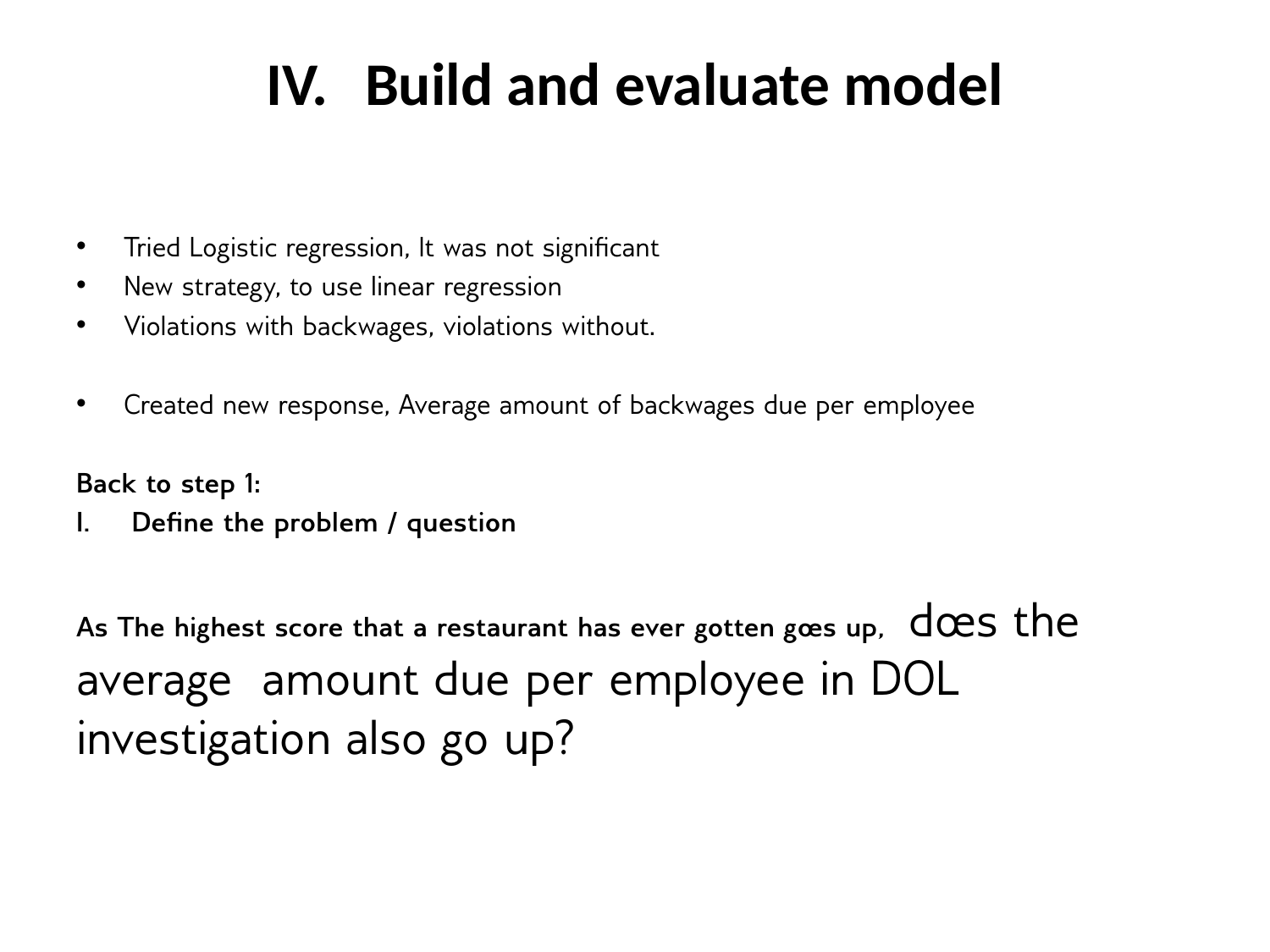

# IV. 	Build and evaluate model
Tried Logistic regression, It was not significant
New strategy, to use linear regression
Violations with backwages, violations without.

Created new response, Average amount of backwages due per employee

Back to step 1:
Define the problem / question

As The highest score that a restaurant has ever gotten goes up,  does the average  amount due per employee in DOL investigation also go up?